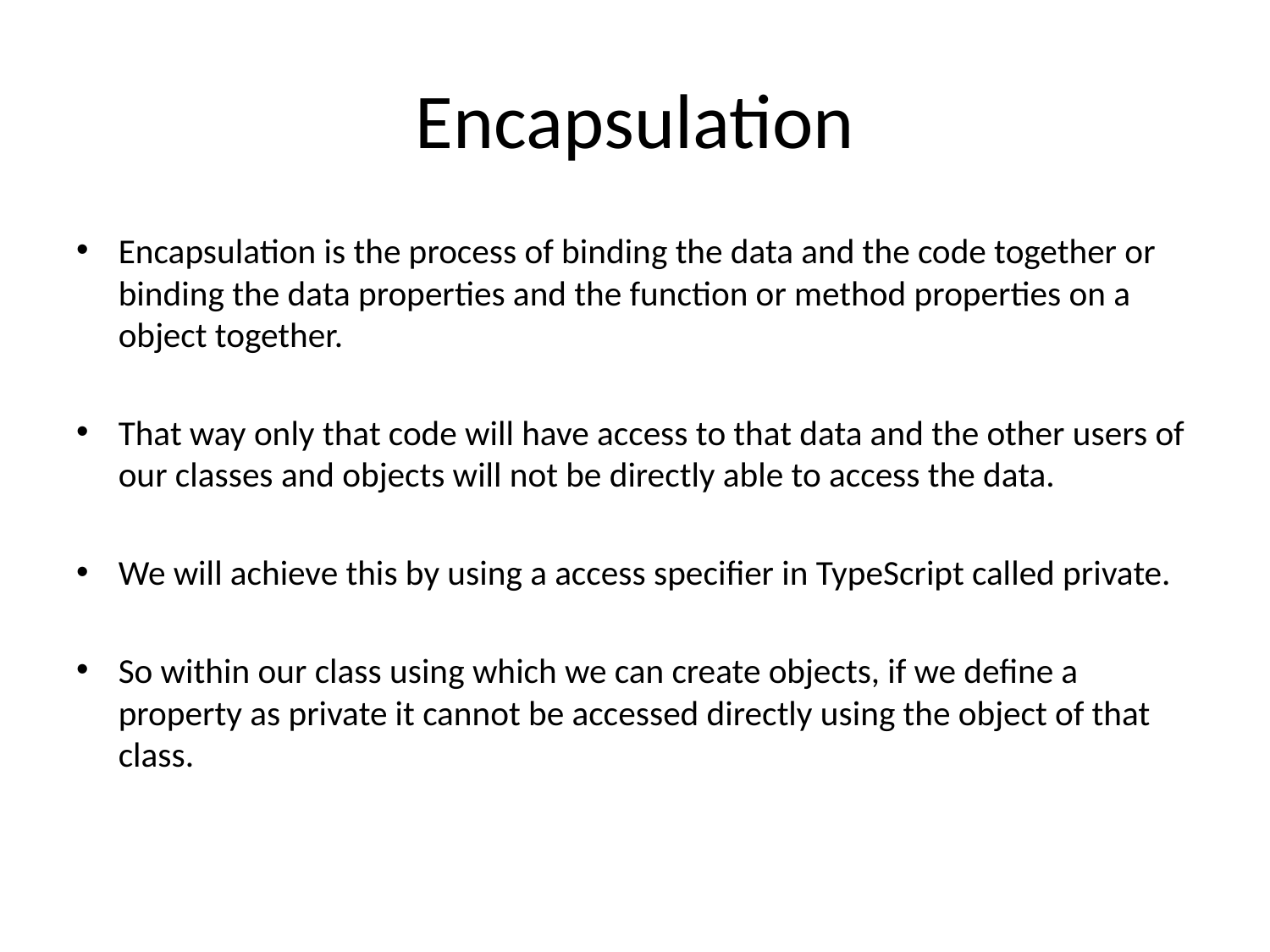

# Encapsulation
Encapsulation is the process of binding the data and the code together or binding the data properties and the function or method properties on a object together.

That way only that code will have access to that data and the other users of our classes and objects will not be directly able to access the data.

We will achieve this by using a access specifier in TypeScript called private.

So within our class using which we can create objects, if we define a property as private it cannot be accessed directly using the object of that class.